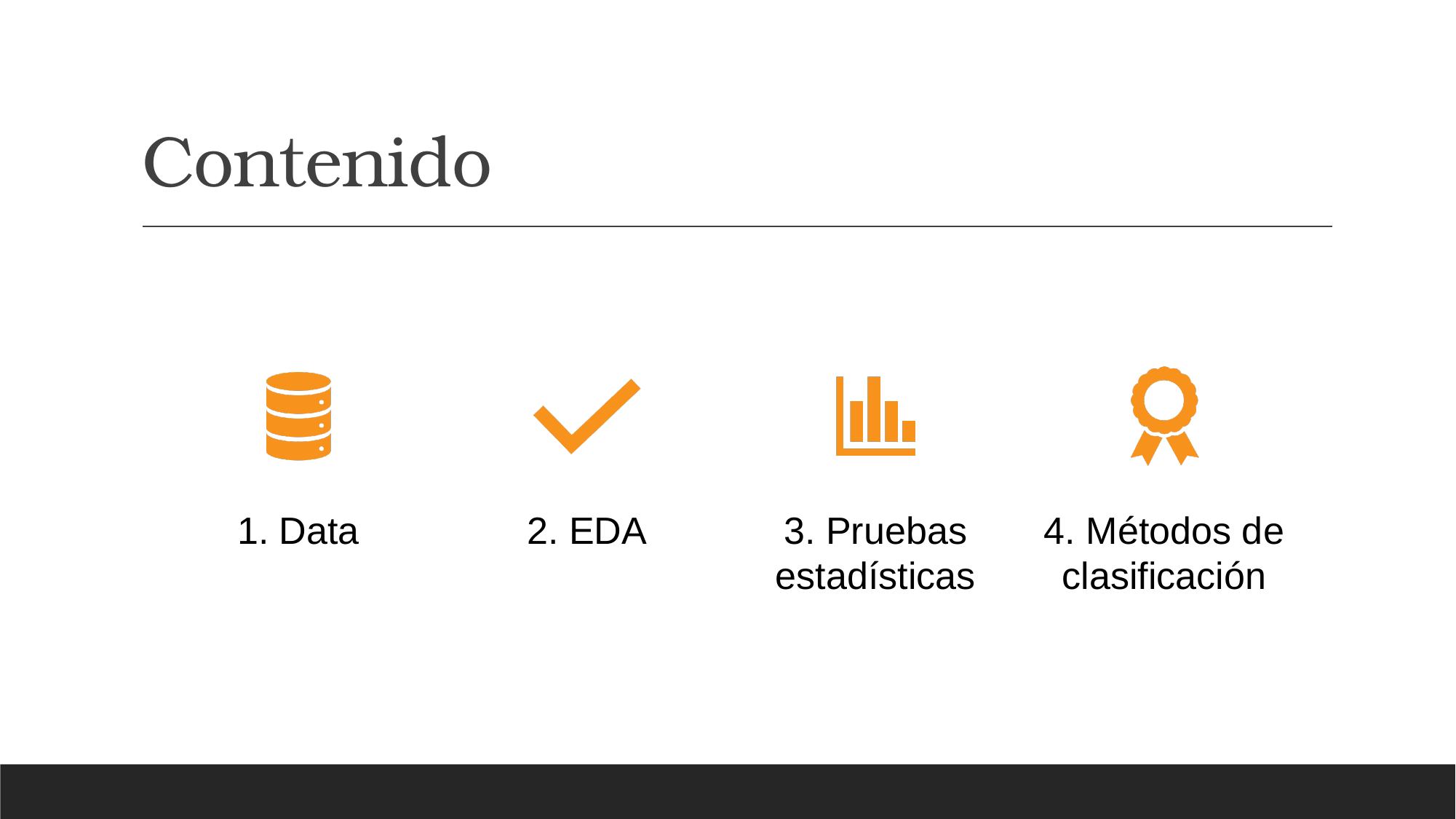

# Contenido
1. Data
2. EDA
3. Pruebas estadísticas
4. Métodos de clasificación